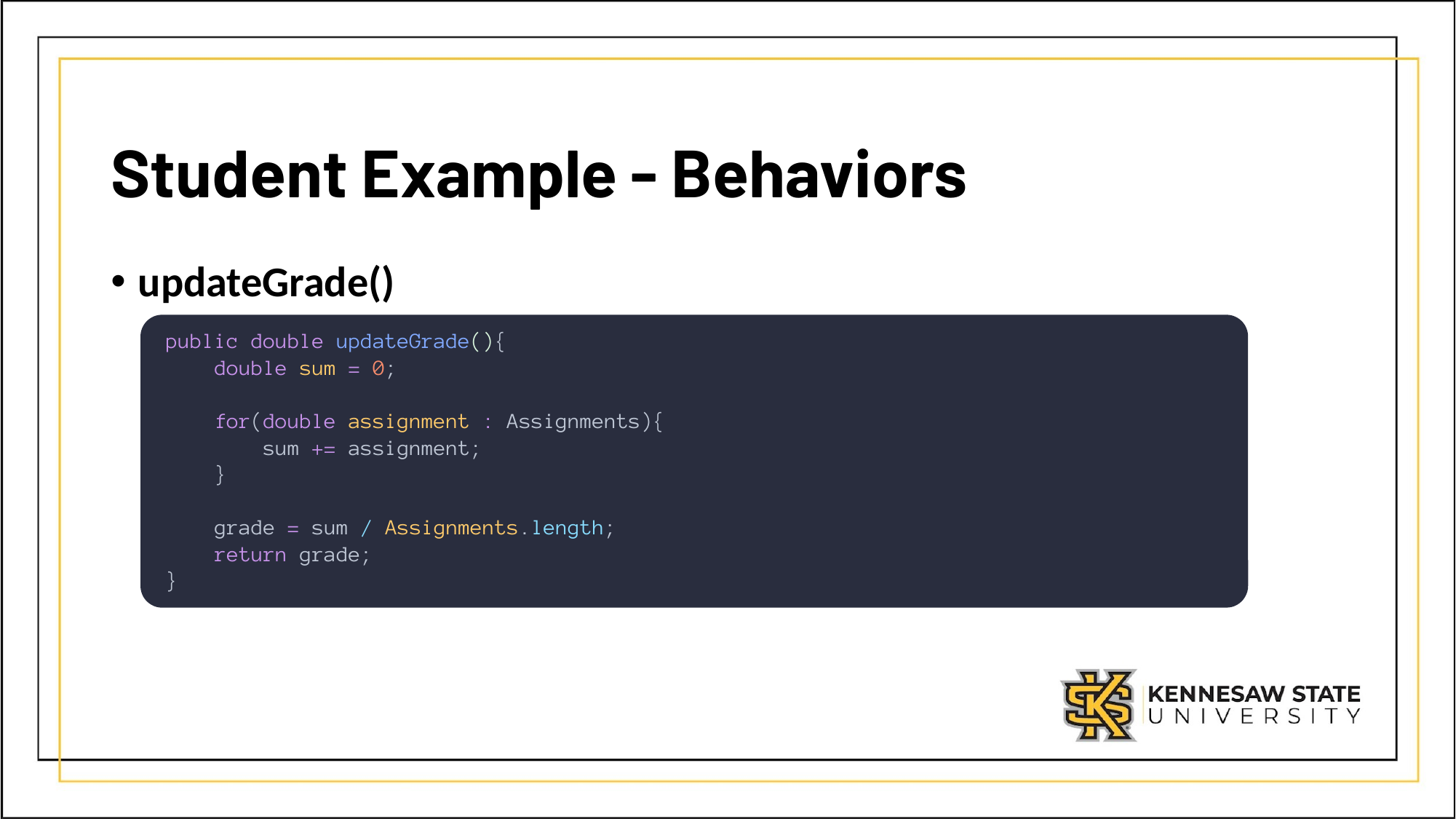

# Student Example - Behaviors
updateGrade()
public double updateGrade(){
    double sum = 0;
    for(double assignment : Assignments){
        sum += assignment;
    }
    grade = sum / Assignments.length;
    return grade;
}